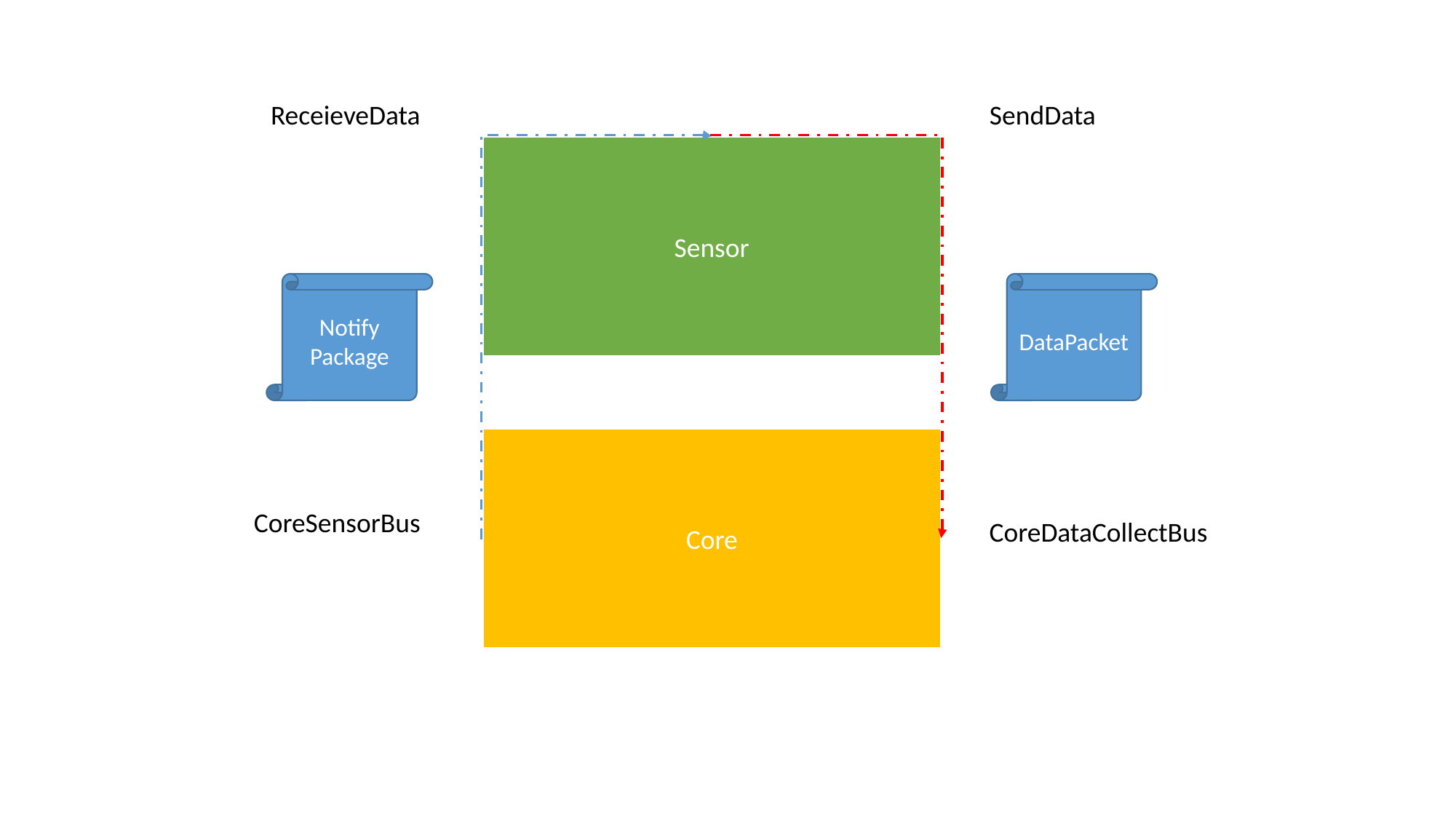

SendData
ReceieveData
Sensor
Notify
Package
DataPacket
Core
CoreSensorBus
CoreDataCollectBus